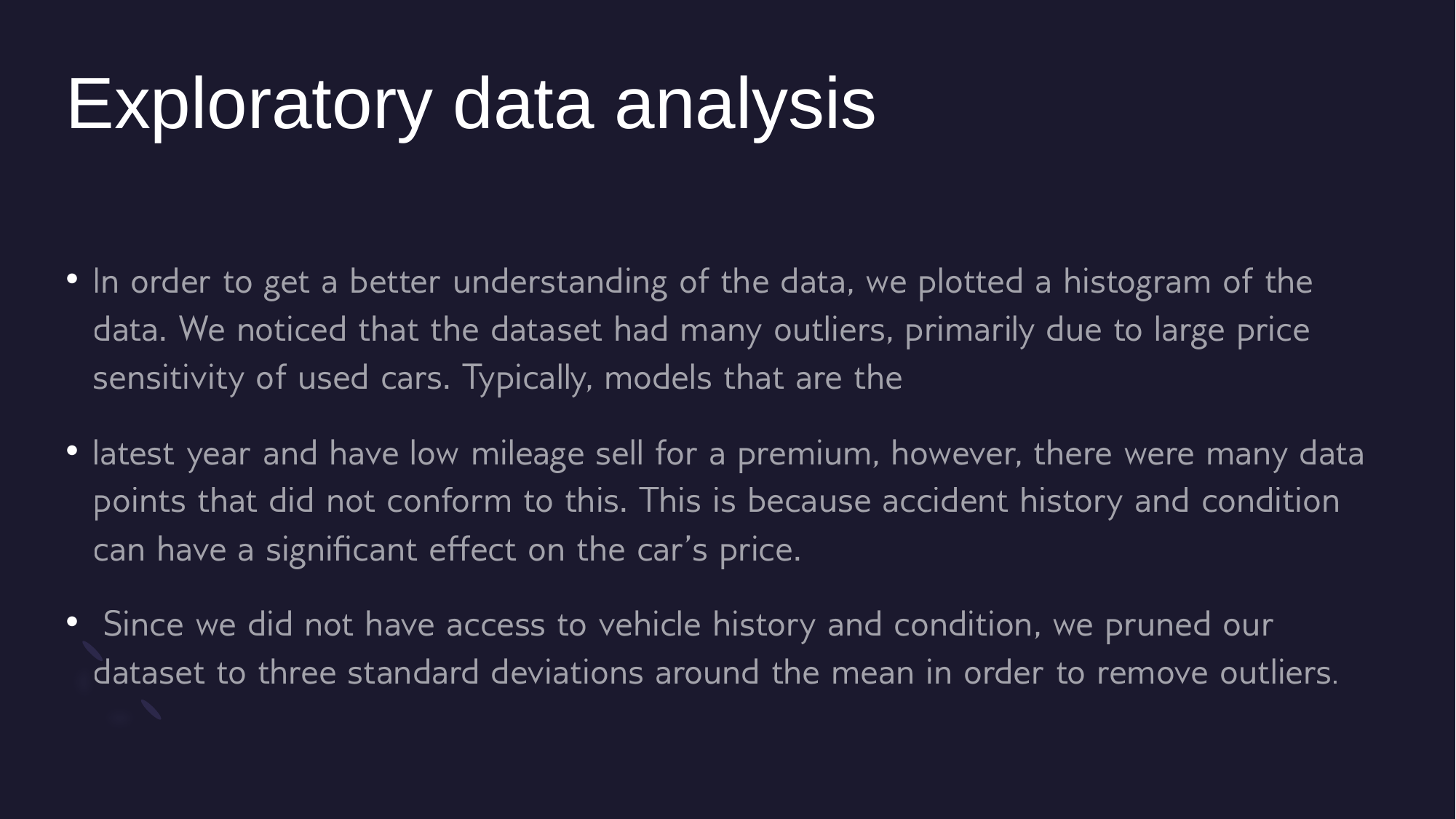

# Exploratory data analysis
In order to get a better understanding of the data, we plotted a histogram of the data. We noticed that the dataset had many outliers, primarily due to large price sensitivity of used cars. Typically, models that are the
latest year and have low mileage sell for a premium, however, there were many data points that did not conform to this. This is because accident history and condition can have a significant effect on the car’s price.
 Since we did not have access to vehicle history and condition, we pruned our dataset to three standard deviations around the mean in order to remove outliers.